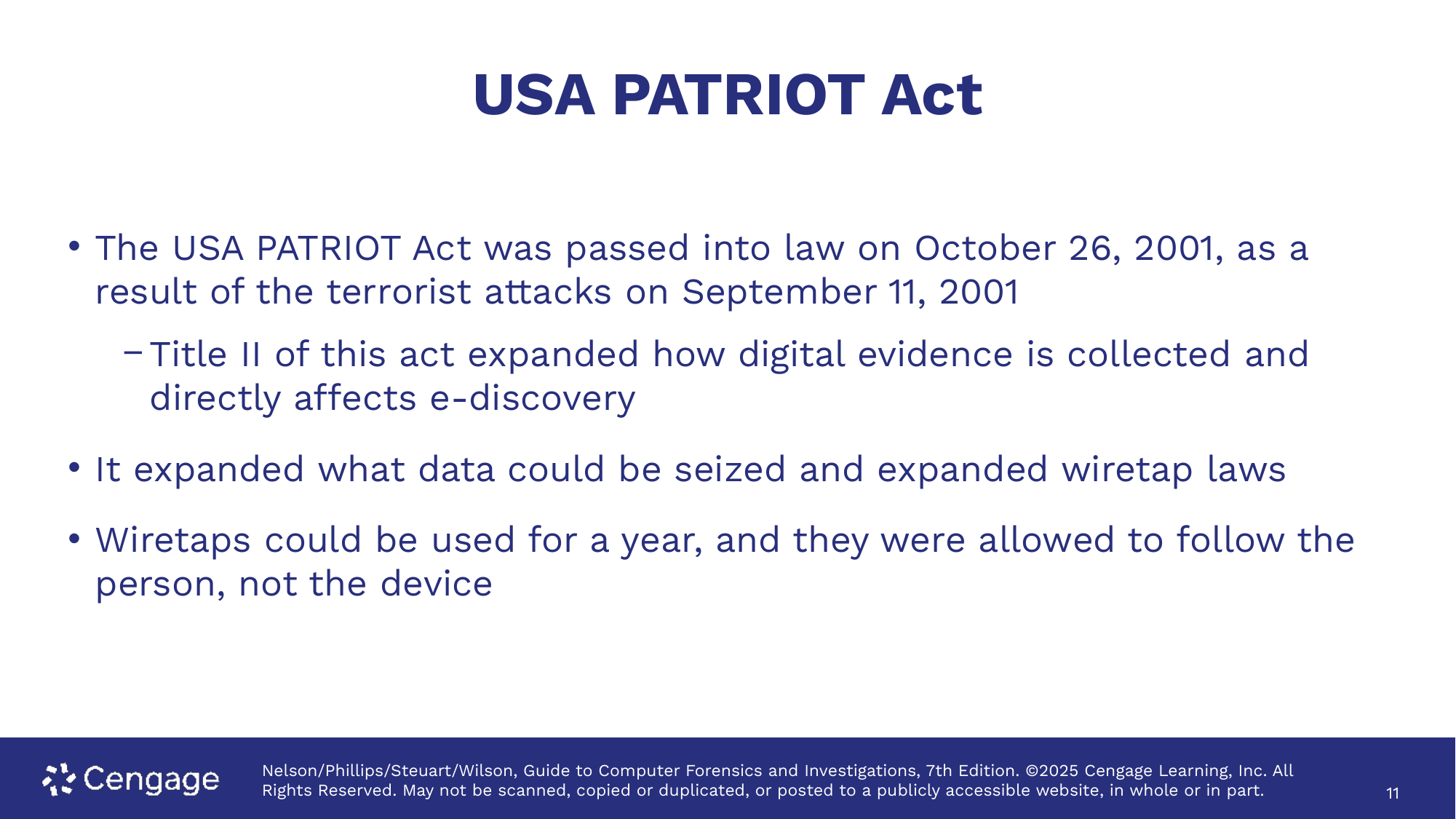

# USA PATRIOT Act
The USA PATRIOT Act was passed into law on October 26, 2001, as a result of the terrorist attacks on September 11, 2001
Title II of this act expanded how digital evidence is collected and directly affects e-discovery
It expanded what data could be seized and expanded wiretap laws
Wiretaps could be used for a year, and they were allowed to follow the person, not the device